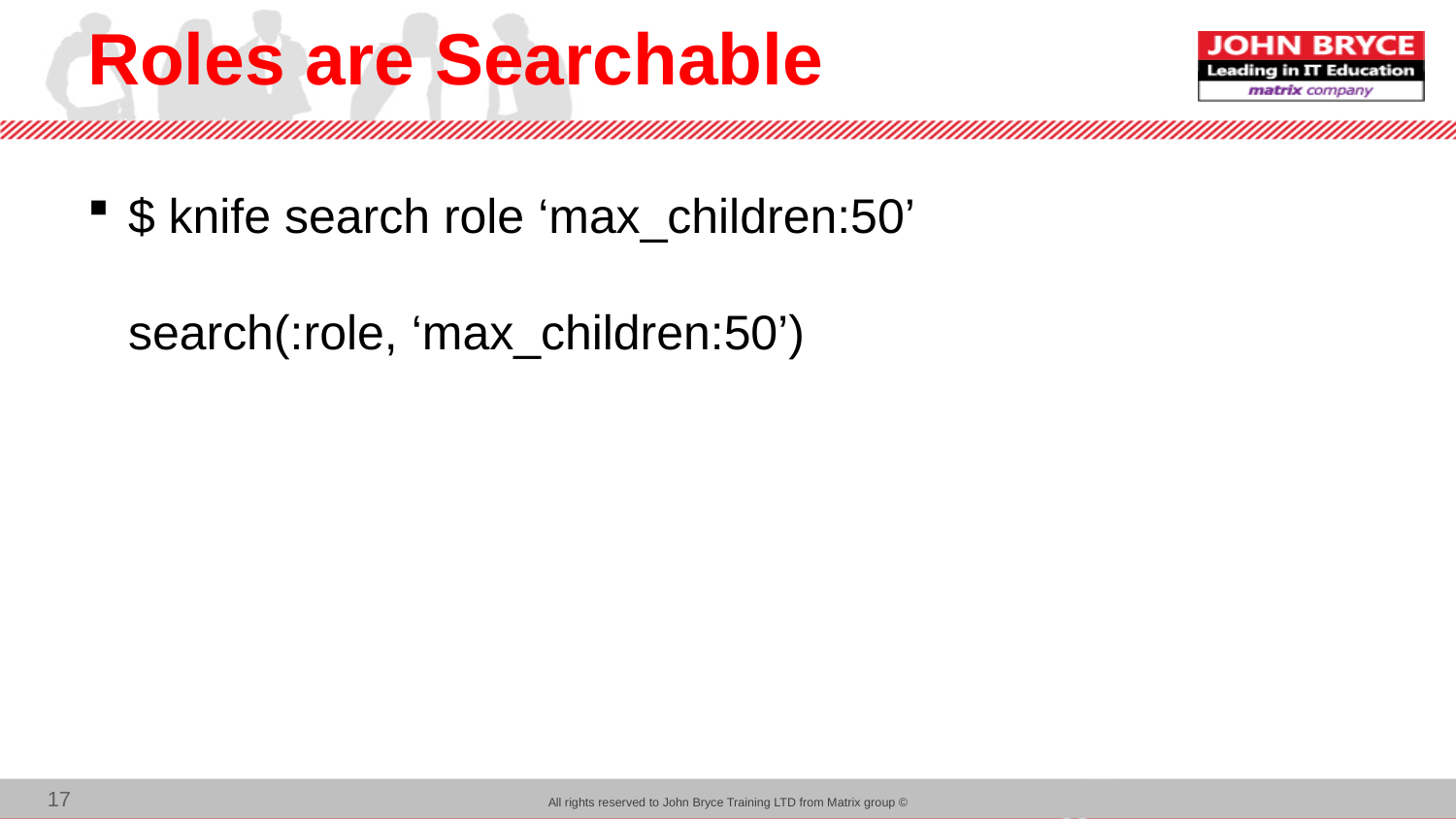

# Roles are Searchable
$ knife search role ‘max_children:50’
search(:role, ‘max_children:50’)